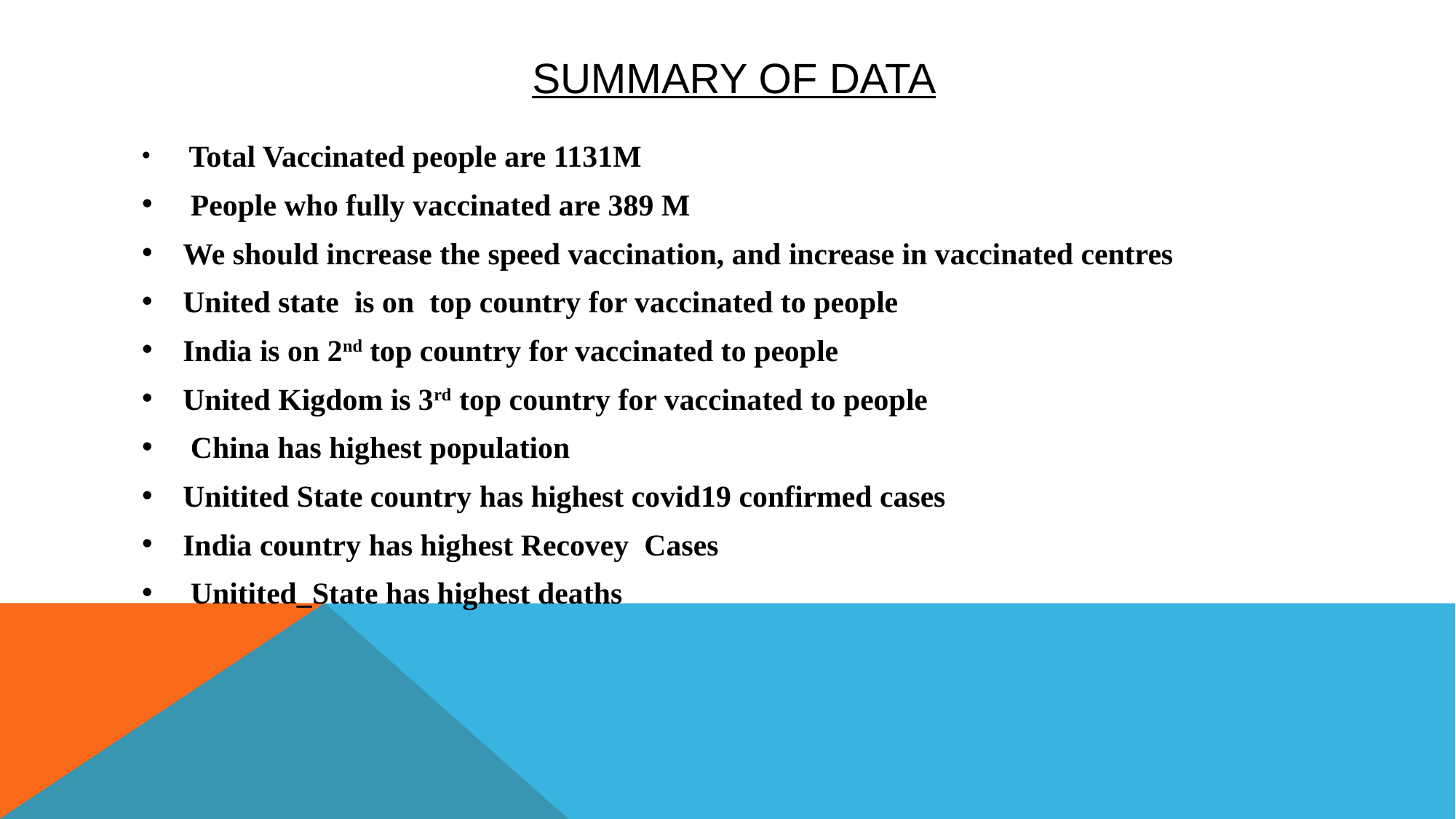

# Summary of DATA
 Total Vaccinated people are 1131M
 People who fully vaccinated are 389 M
We should increase the speed vaccination, and increase in vaccinated centres
United state  is on  top country for vaccinated to people
India is on 2nd top country for vaccinated to people
United Kigdom is 3rd top country for vaccinated to people
 China has highest population
Unitited State country has highest covid19 confirmed cases
India country has highest Recovey  Cases
 Unitited_State has highest deaths